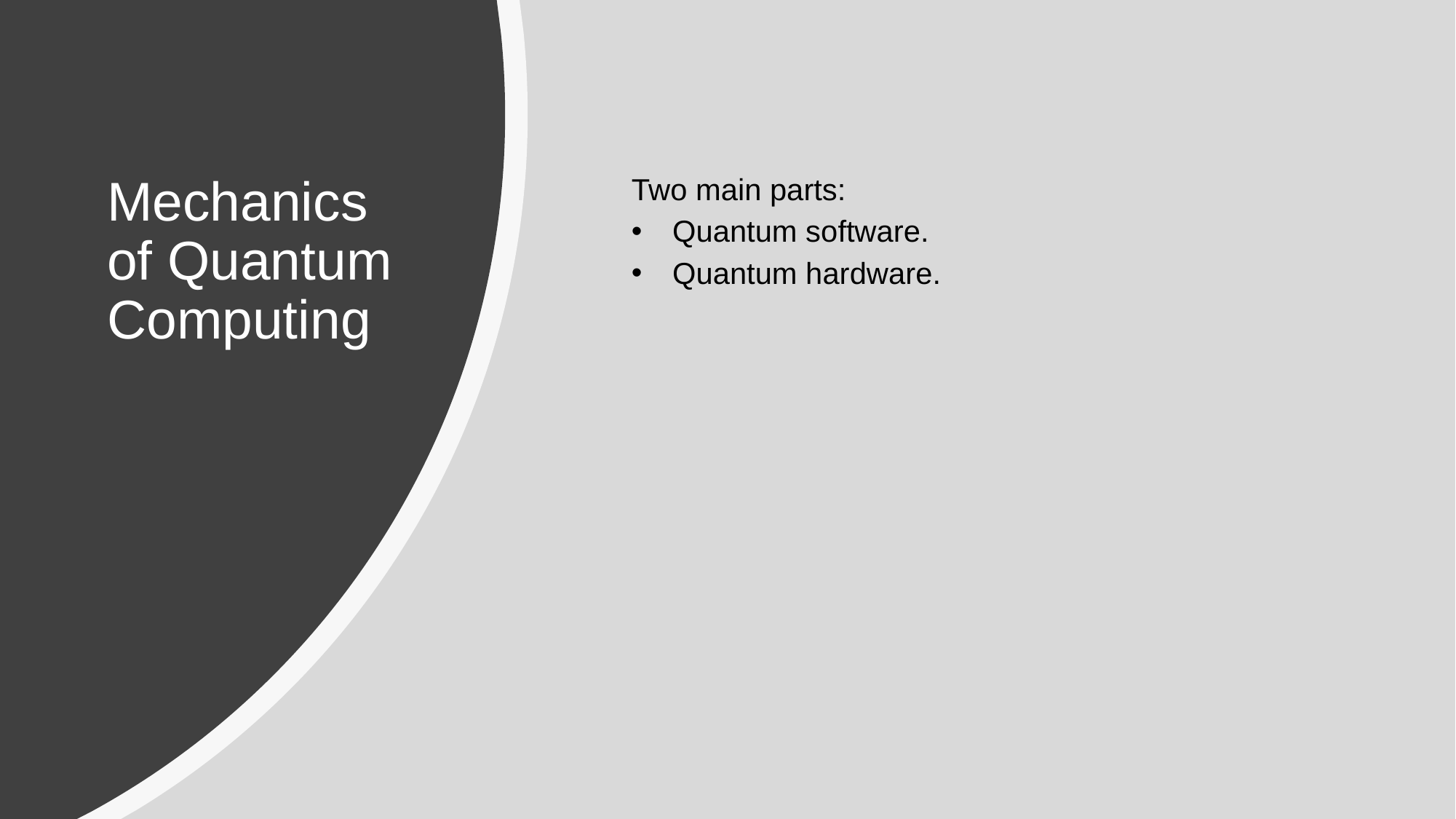

# Mechanics of Quantum Computing

Two main parts:
Quantum software.
Quantum hardware.